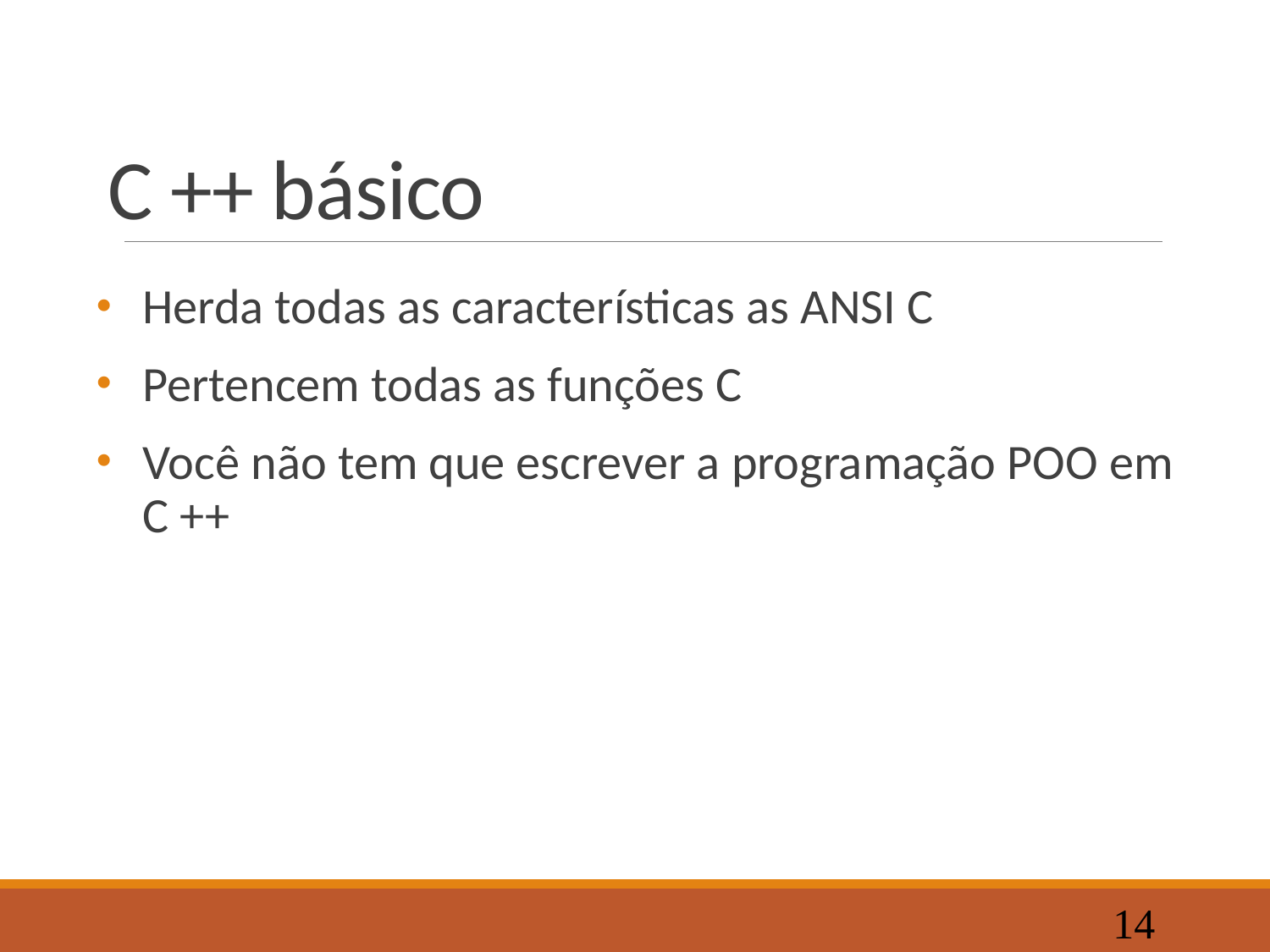

# C ++ básico
Herda todas as características as ANSI C
Pertencem todas as funções C
Você não tem que escrever a programação POO em C ++
14